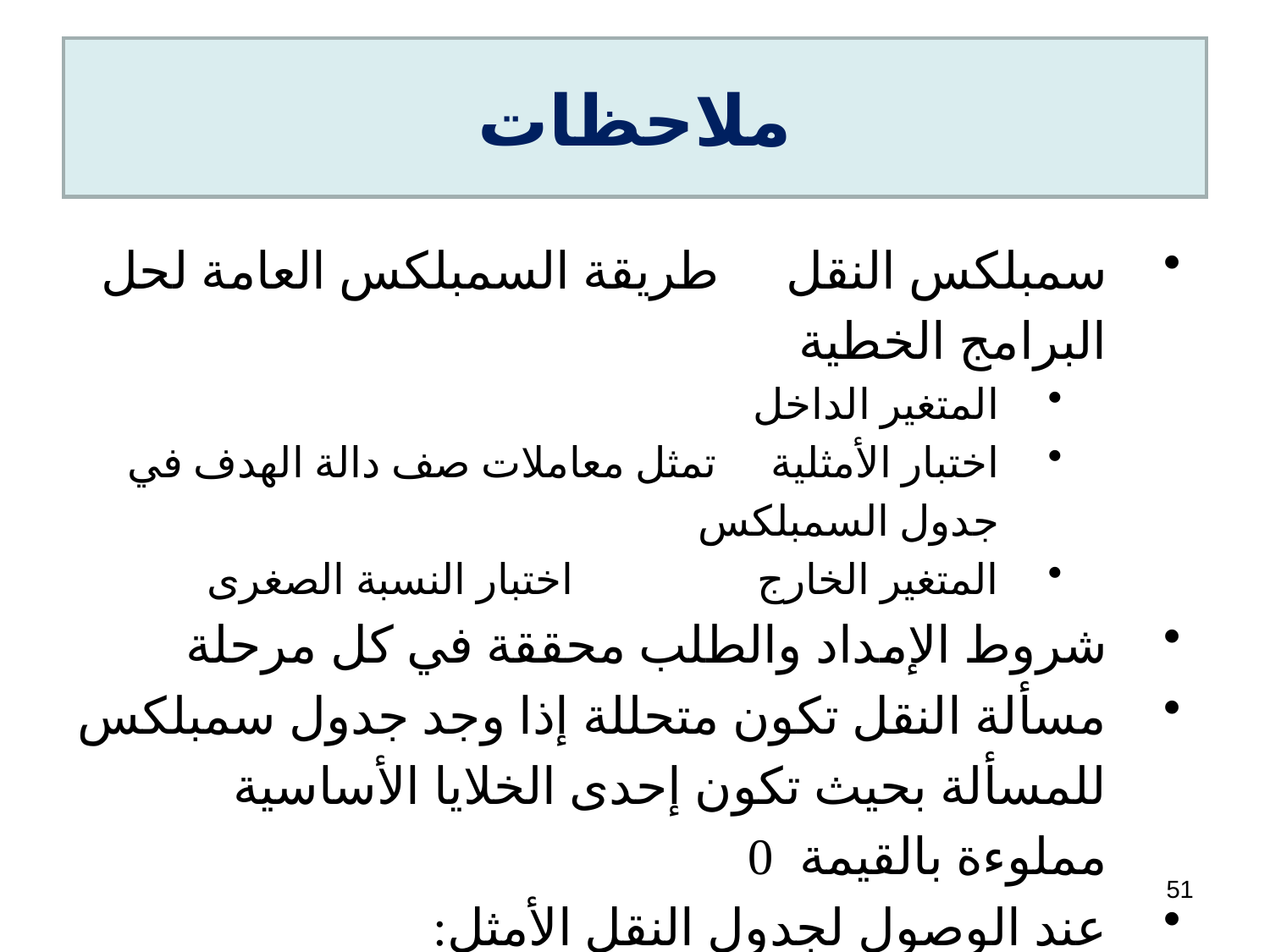

# ملاحظات
سمبلكس النقل ⇔ طريقة السمبلكس العامة لحل البرامج الخطية
المتغير الداخل   ⇔  δ
اختبار الأمثلية δ تمثل معاملات صف دالة الهدف في جدول السمبلكس
المتغير الخارج  ⇔  θ  ⇔  اختبار النسبة الصغرى
شروط الإمداد والطلب محققة في كل مرحلة
مسألة النقل تكون متحللة إذا وجد جدول سمبلكس للمسألة بحيث تكون إحدى الخلايا الأساسية مملوءة بالقيمة  0
عند الوصول لجدول النقل الأمثل:
يكون الحل الأمثل وحيداً إذا كانت "δ < 0" لجميع الخلايا الغير أساسية
يوجد حلول مثلى متعددة إذا وجد "δ = 0" في أحد الخلايا الغير أساسية
51